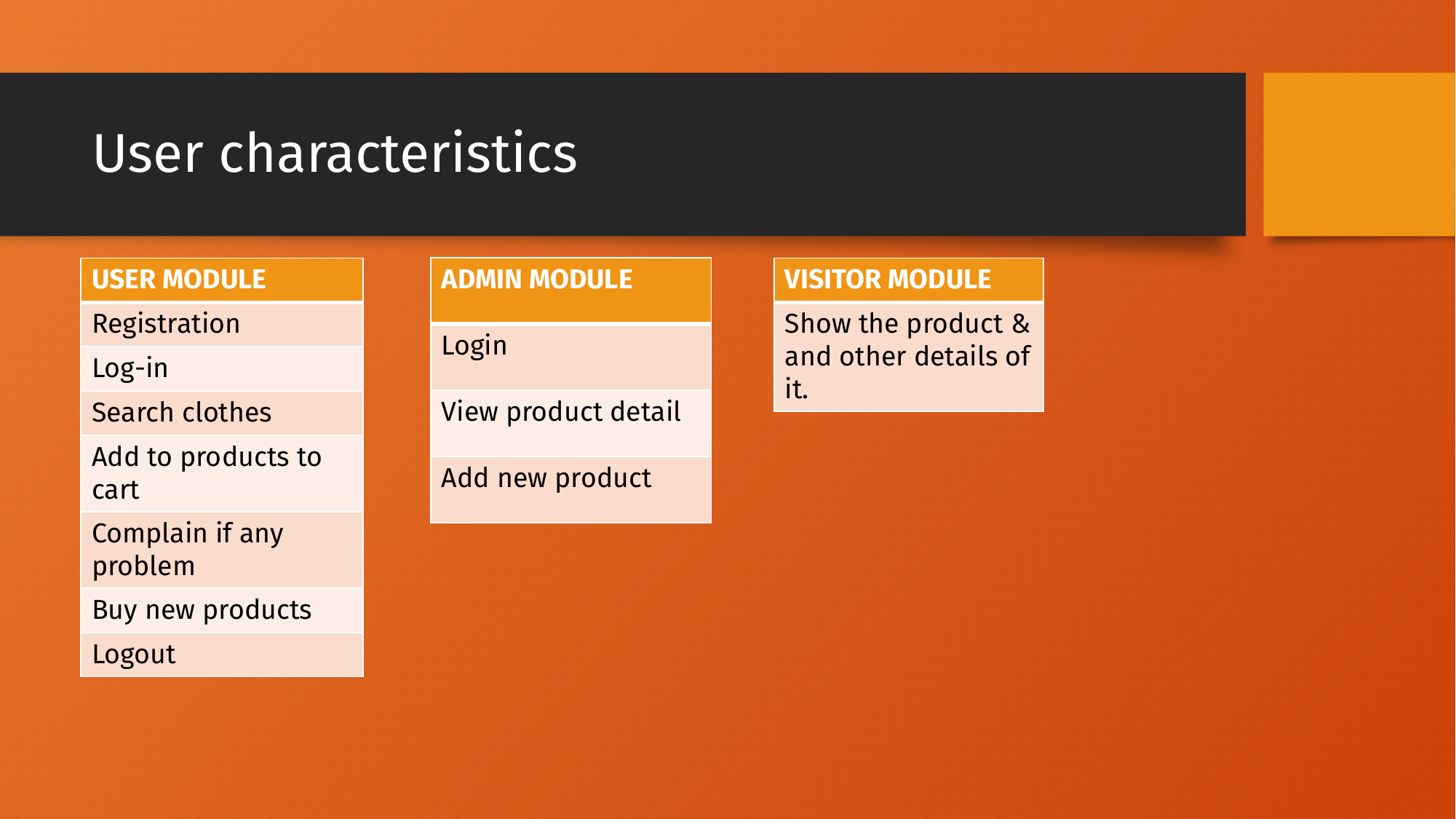

# User characteristics
| ADMIN MODULE |
| --- |
| Login |
| View product detail |
| Add new product |
| VISITOR MODULE |
| --- |
| Show the product & and other details of it. |
| USER MODULE |
| --- |
| Registration |
| Log-in |
| Search clothes |
| Add to products to cart |
| Complain if any problem |
| Buy new products |
| Logout |